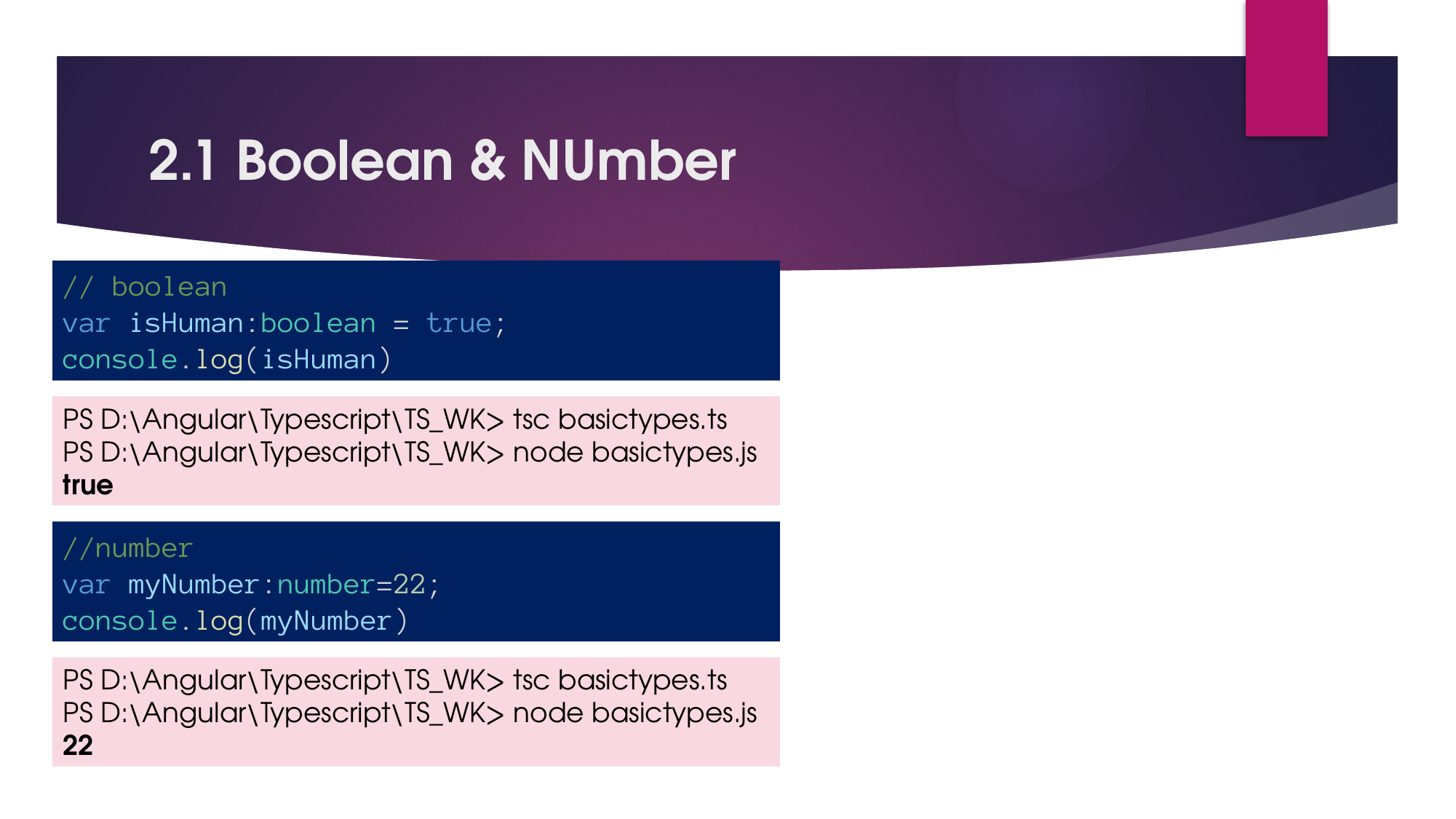

# 2.1 Boolean & NUmber
// boolean
var isHuman:boolean = true;
console.log(isHuman)
PS D:\Angular\Typescript\TS_WK> tsc basictypes.ts
PS D:\Angular\Typescript\TS_WK> node basictypes.js
true
//number
var myNumber:number=22;
console.log(myNumber)
PS D:\Angular\Typescript\TS_WK> tsc basictypes.ts
PS D:\Angular\Typescript\TS_WK> node basictypes.js
22